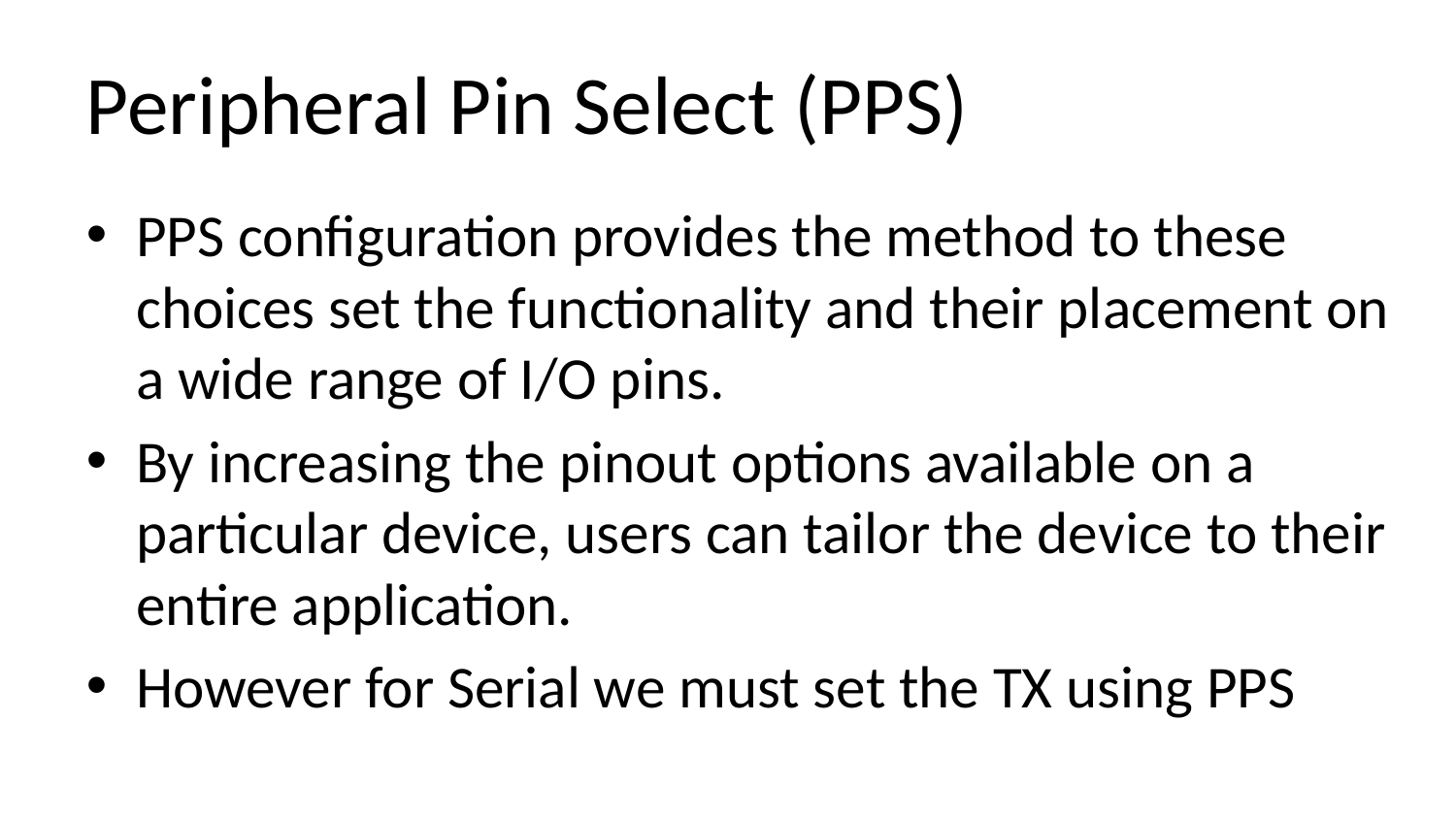

# Peripheral Pin Select (PPS)
PPS configuration provides the method to these choices set the functionality and their placement on a wide range of I/O pins.
By increasing the pinout options available on a particular device, users can tailor the device to their entire application.
However for Serial we must set the TX using PPS